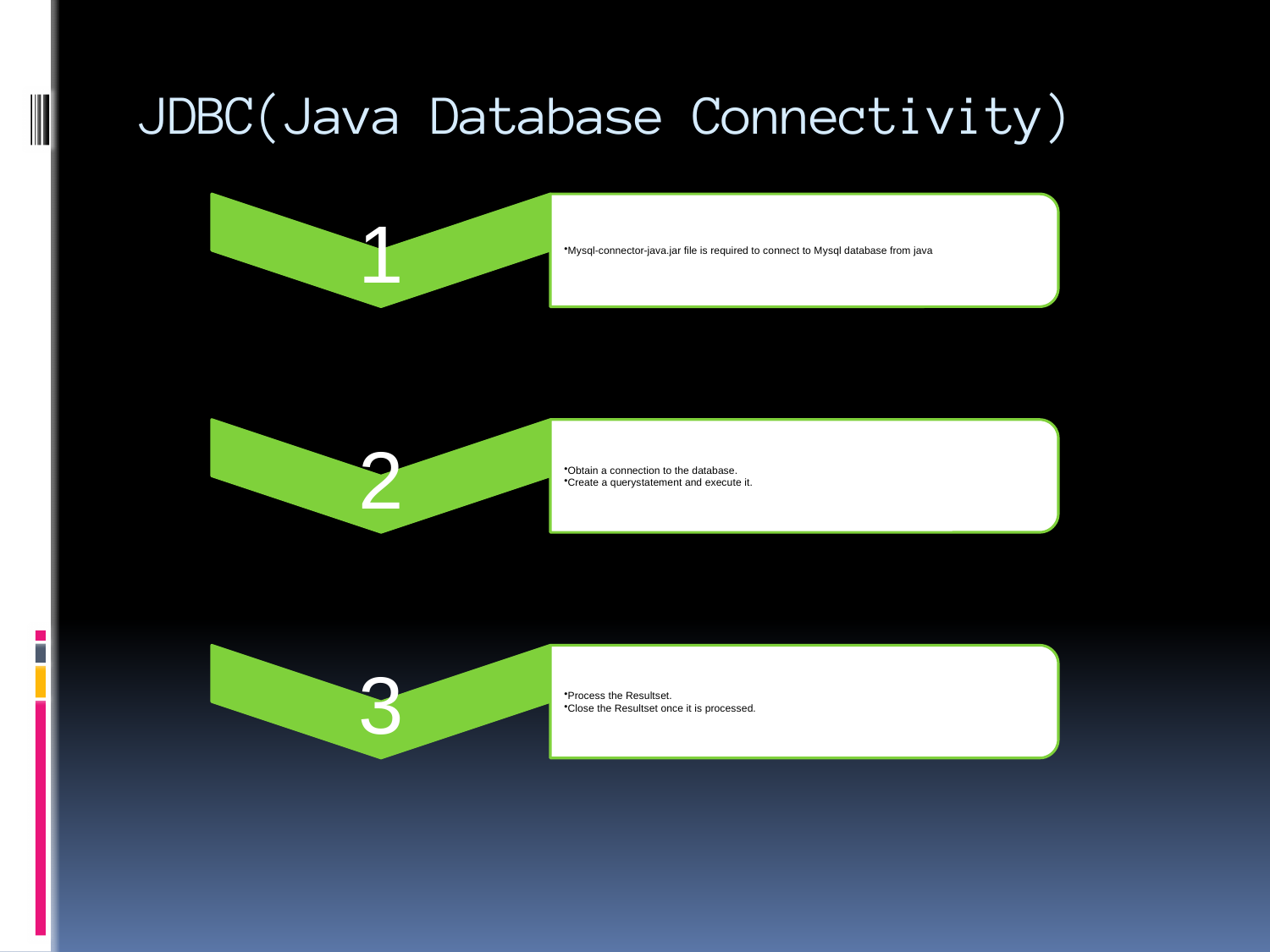

# JDBC(Java Database Connectivity)
1
Mysql-connector-java.jar file is required to connect to Mysql database from java
2
Obtain a connection to the database.
3
Process the Resultset.
Create a querystatement and execute it.
Close the Resultset once it is processed.